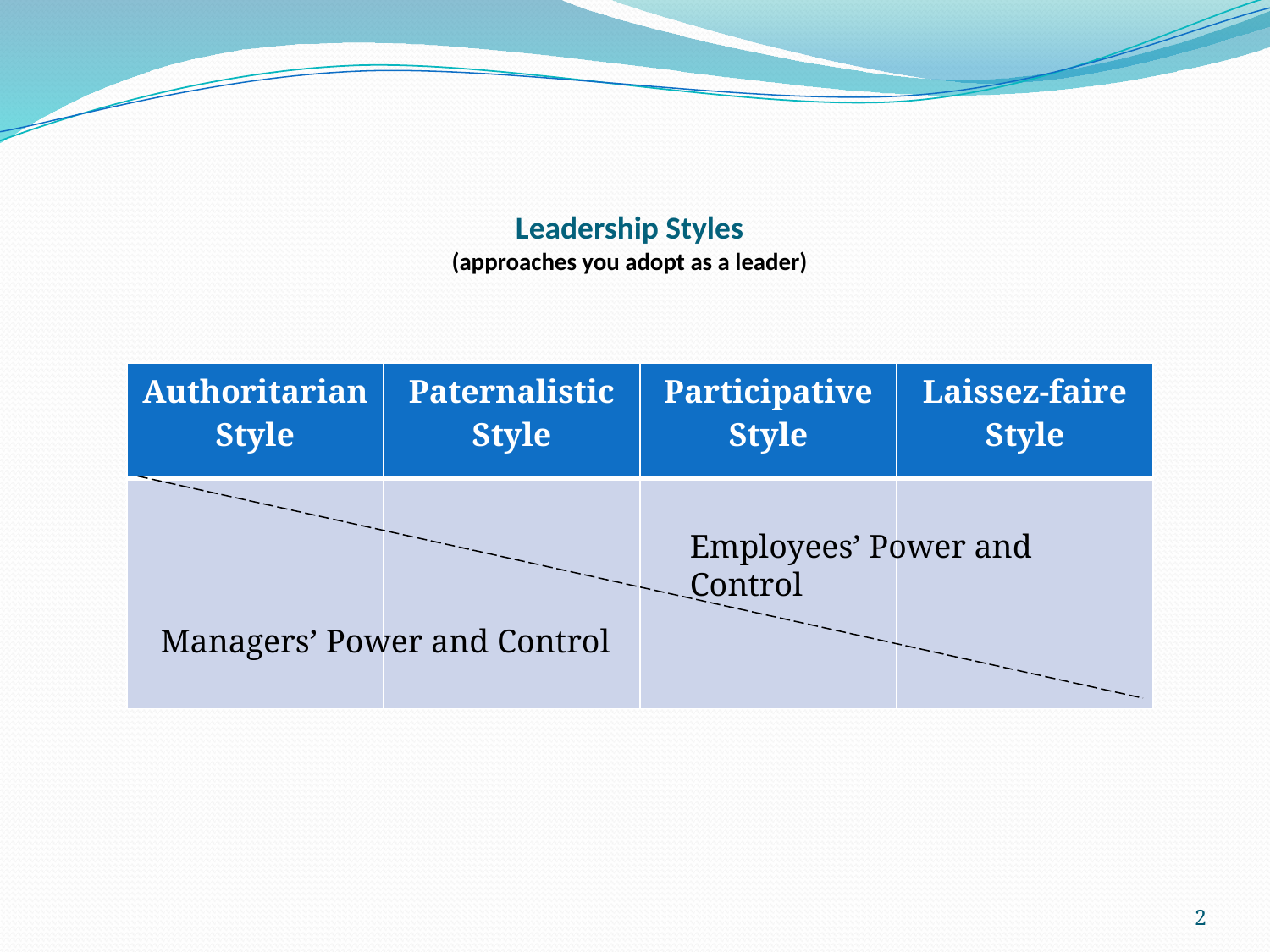

# Leadership Styles (approaches you adopt as a leader)
| Authoritarian Style | Paternalistic Style | Participative Style | Laissez-faire Style |
| --- | --- | --- | --- |
|  |  |  |  |
Employees’ Power and Control
Managers’ Power and Control
2